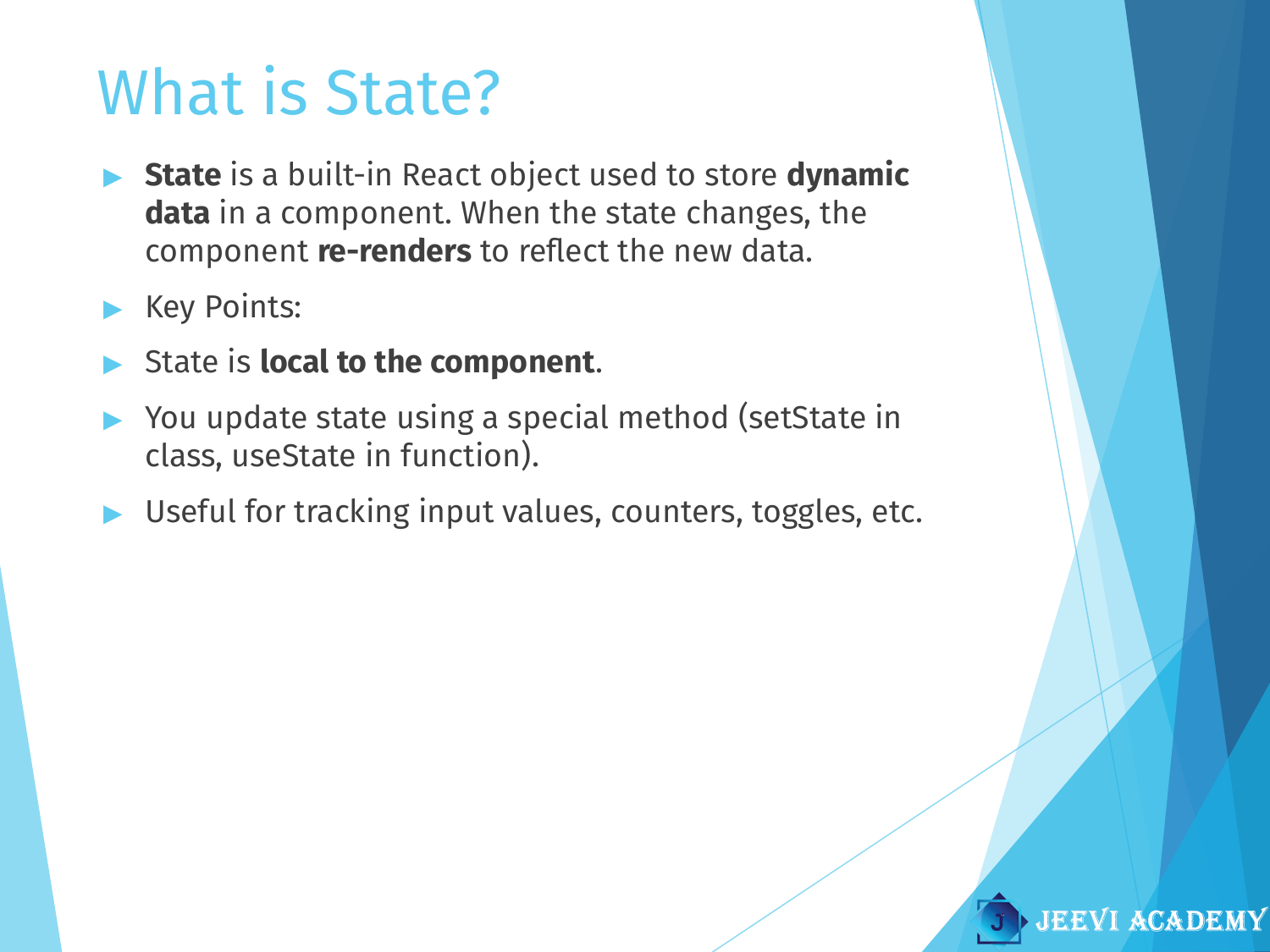

# What is State?
State is a built-in React object used to store dynamic data in a component. When the state changes, the component re-renders to reflect the new data.
Key Points:
State is local to the component.
You update state using a special method (setState in class, useState in function).
Useful for tracking input values, counters, toggles, etc.